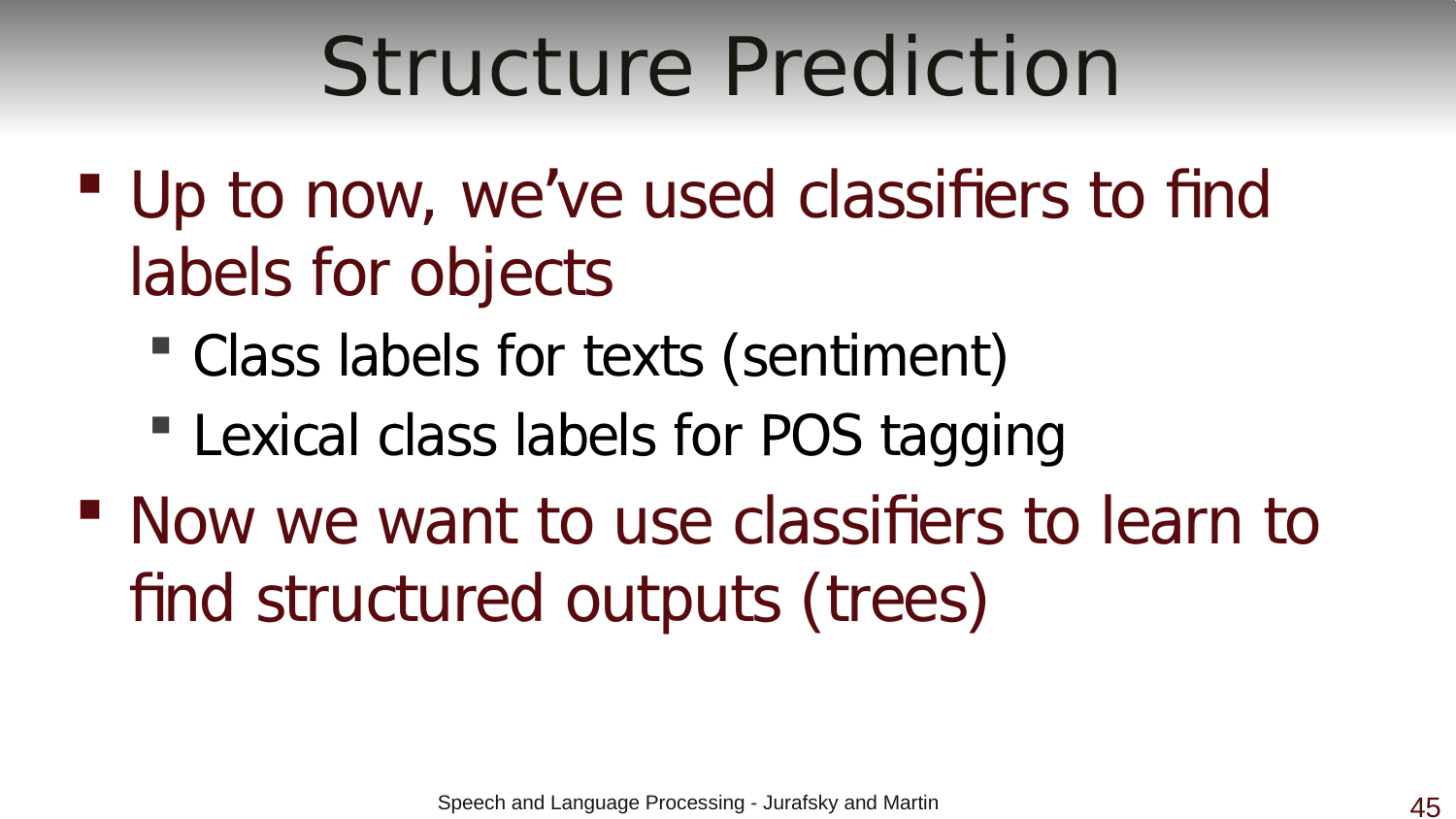

# Structure Prediction
Up to now, we’ve used classifiers to find labels for objects
Class labels for texts (sentiment)
Lexical class labels for POS tagging
Now we want to use classifiers to learn to find structured outputs (trees)
                                         Speech and Language Processing - Jurafsky and Martin
45